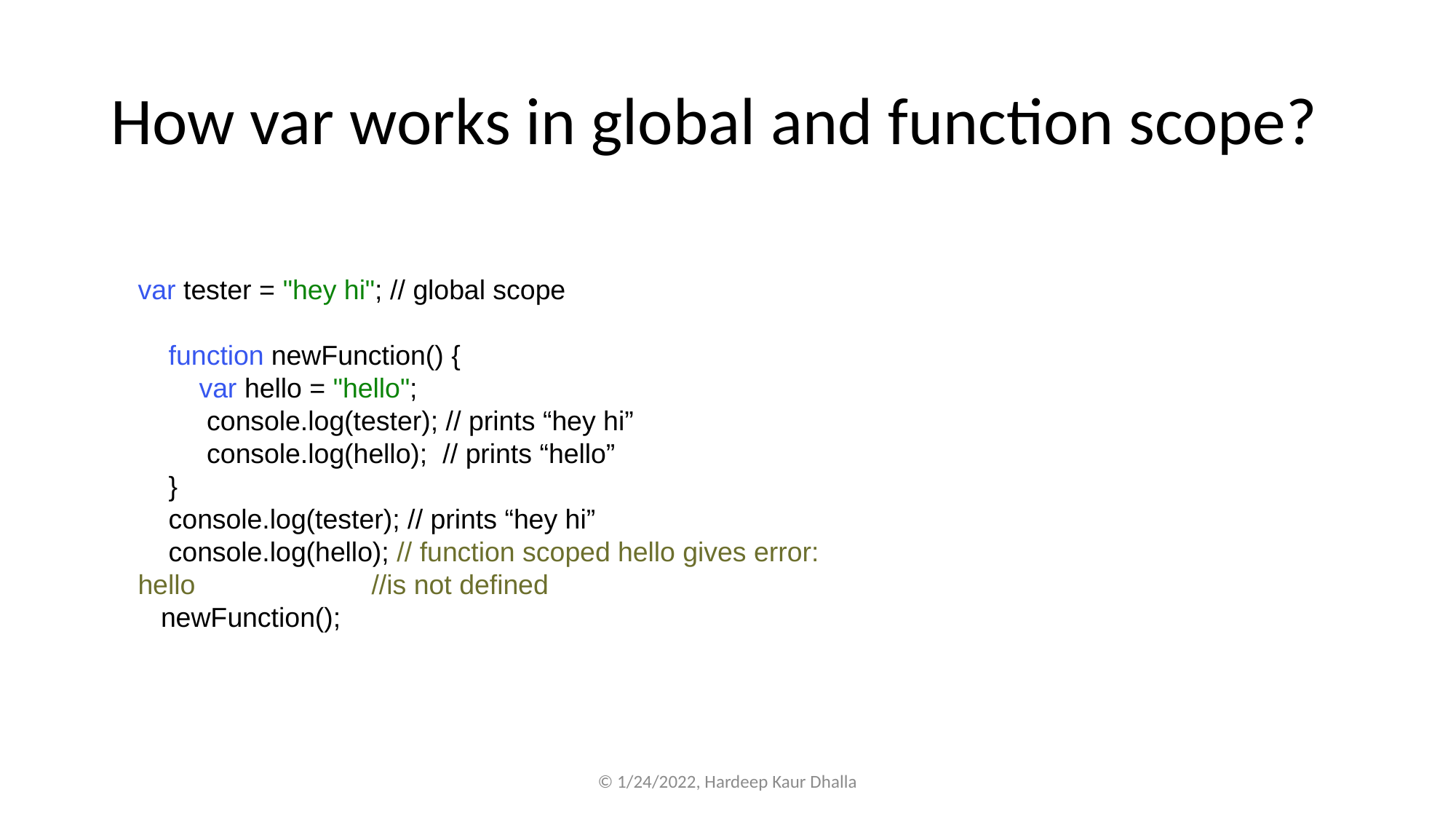

# How var works in global and function scope?
var tester = "hey hi"; // global scope

    function newFunction() {
        var hello = "hello";
         console.log(tester); // prints “hey hi”
         console.log(hello);  // prints “hello”
    }
    console.log(tester); // prints “hey hi”
    console.log(hello); // function scoped hello gives error: hello  		  //is not defined
   newFunction();
© 1/24/2022, Hardeep Kaur Dhalla